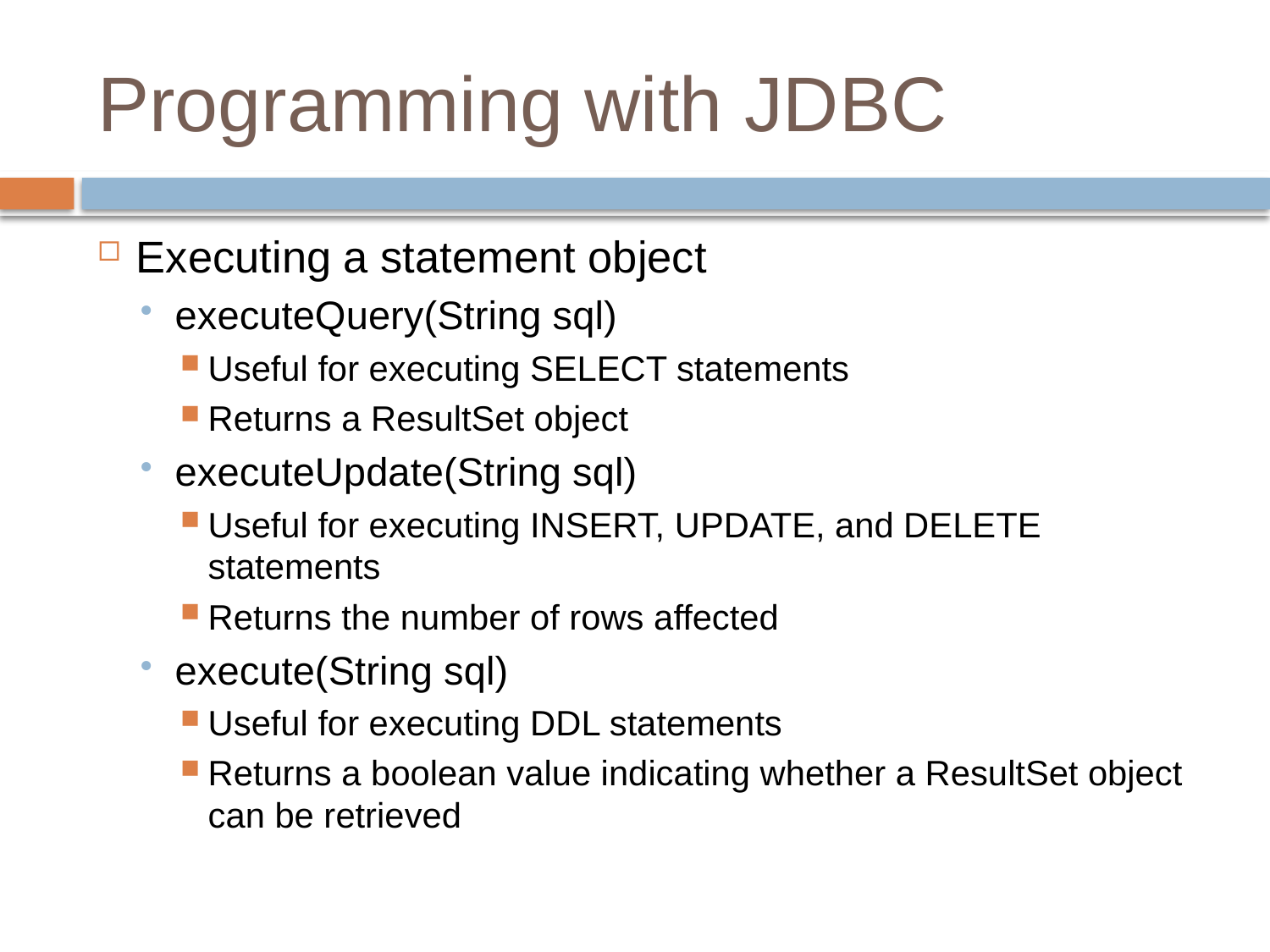

# Programming with JDBC
Executing a statement object
executeQuery(String sql)
Useful for executing SELECT statements
Returns a ResultSet object
executeUpdate(String sql)
Useful for executing INSERT, UPDATE, and DELETE statements
Returns the number of rows affected
execute(String sql)
Useful for executing DDL statements
Returns a boolean value indicating whether a ResultSet object can be retrieved